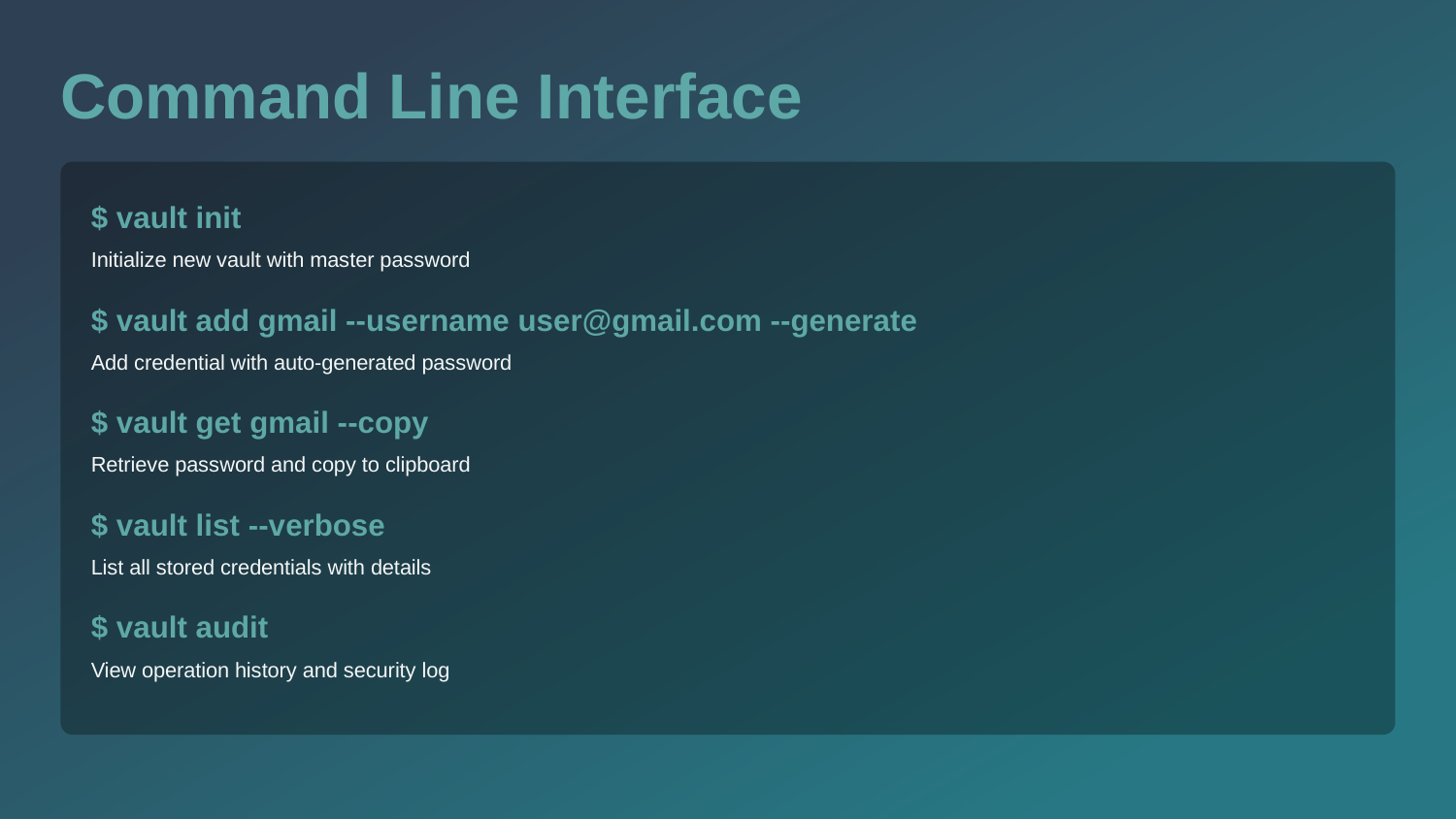

Command Line Interface

$ vault init
Initialize new vault with master password
$ vault add gmail --username user@gmail.com --generate
Add credential with auto-generated password
$ vault get gmail --copy
Retrieve password and copy to clipboard
$ vault list --verbose
List all stored credentials with details
$ vault audit
View operation history and security log